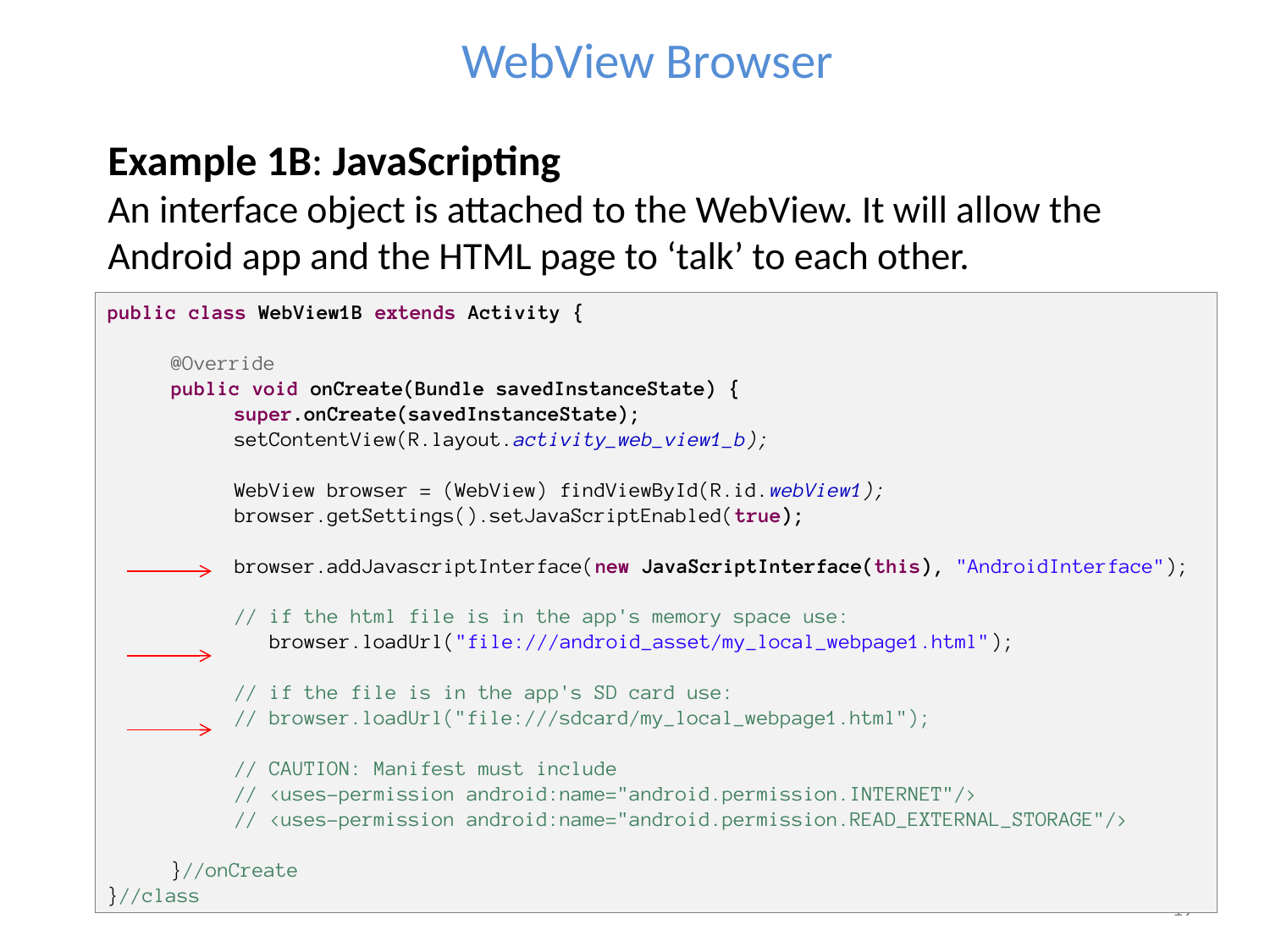

WebView Browser

Example 1B: JavaScripting
An interface object is attached to the WebView. It will allow the Android app and the HTML page to ‘talk’ to each other.
public class WebView1B extends Activity {

@Override
public void onCreate(Bundle savedInstanceState) {
super.onCreate(savedInstanceState);
setContentView(R.layout.activity_web_view1_b);

WebView browser = (WebView) findViewById(R.id.webView1);
browser.getSettings().setJavaScriptEnabled(true);

browser.addJavascriptInterface(new JavaScriptInterface(this), "AndroidInterface");

// if the html file is in the app's memory space use:
   browser.loadUrl("file:///android_asset/my_local_webpage1.html");

// if the file is in the app's SD card use:
// browser.loadUrl("file:///sdcard/my_local_webpage1.html");

// CAUTION: Manifest must include
// <uses-permission android:name="android.permission.INTERNET"/>
// <uses-permission android:name="android.permission.READ_EXTERNAL_STORAGE"/>

}//onCreate
}//class
19